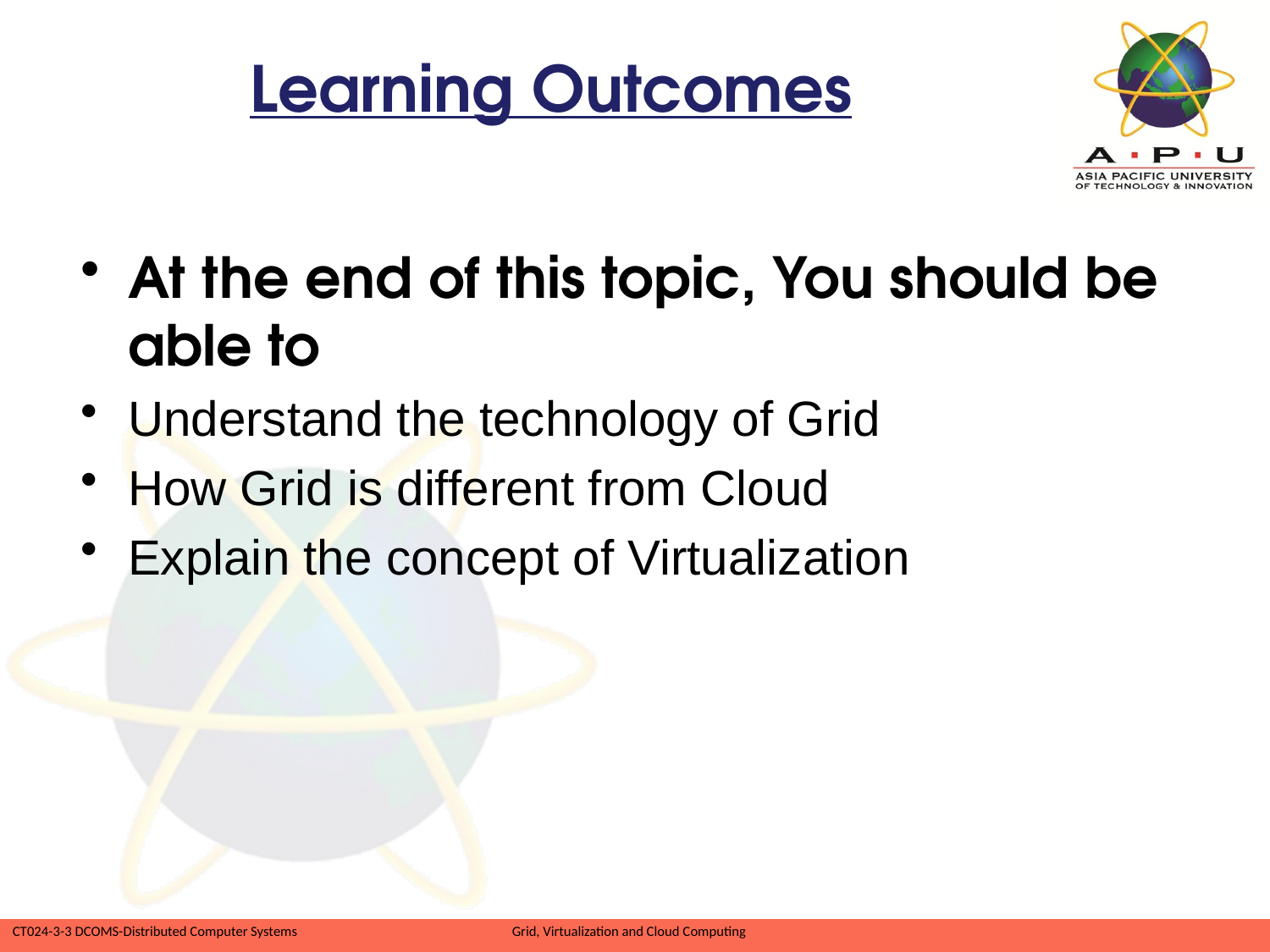

Learning Outcomes
At the end of this topic, You should be able to
Understand the technology of Grid
How Grid is different from Cloud
Explain the concept of Virtualization